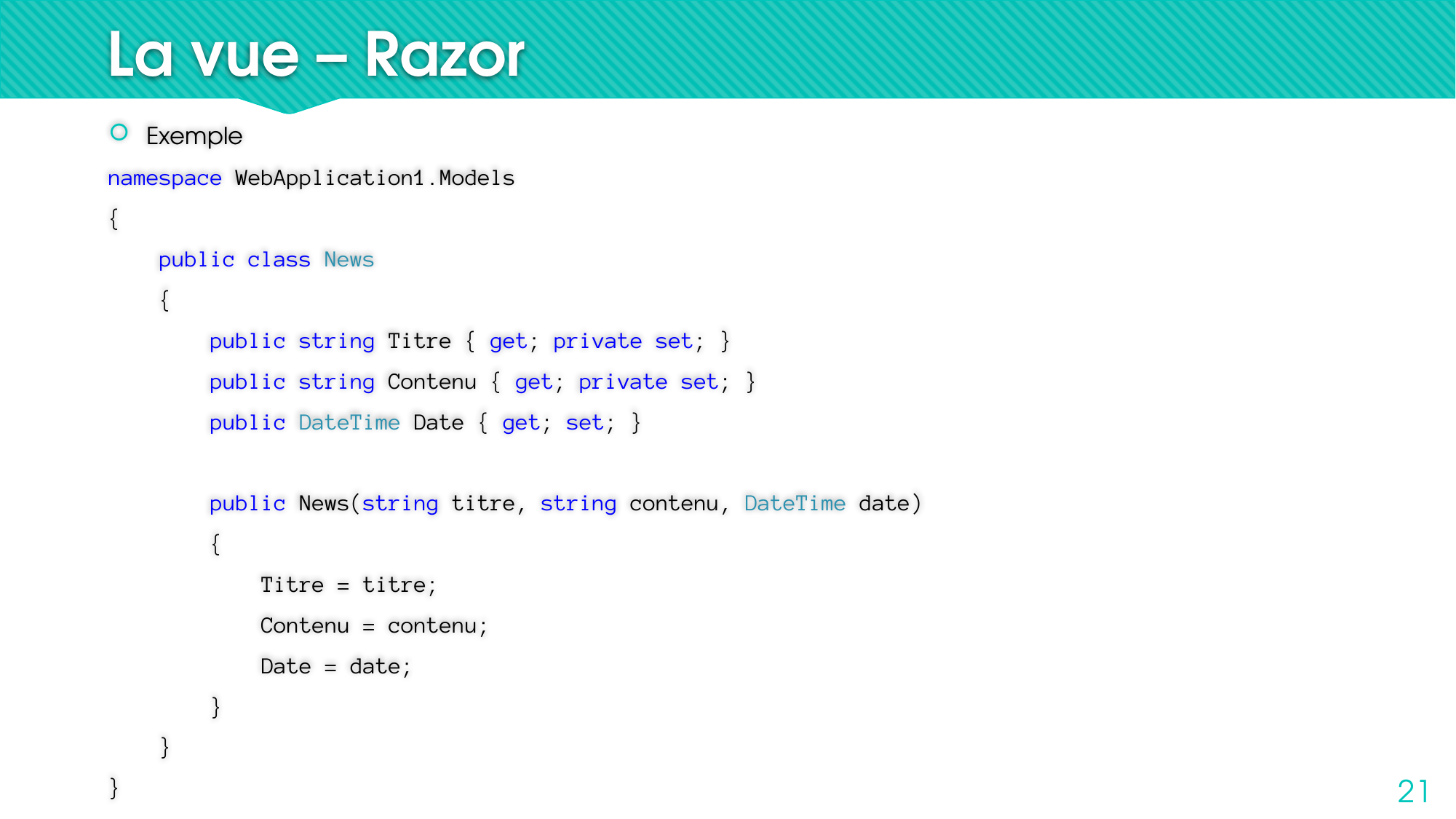

# La vue – Razor
Exemple
namespace WebApplication1.Models
{
    public class News
    {
        public string Titre { get; private set; }
        public string Contenu { get; private set; }
        public DateTime Date { get; set; }

        public News(string titre, string contenu, DateTime date)
        {
            Titre = titre;
            Contenu = contenu;
            Date = date;
        }
    }
}
21